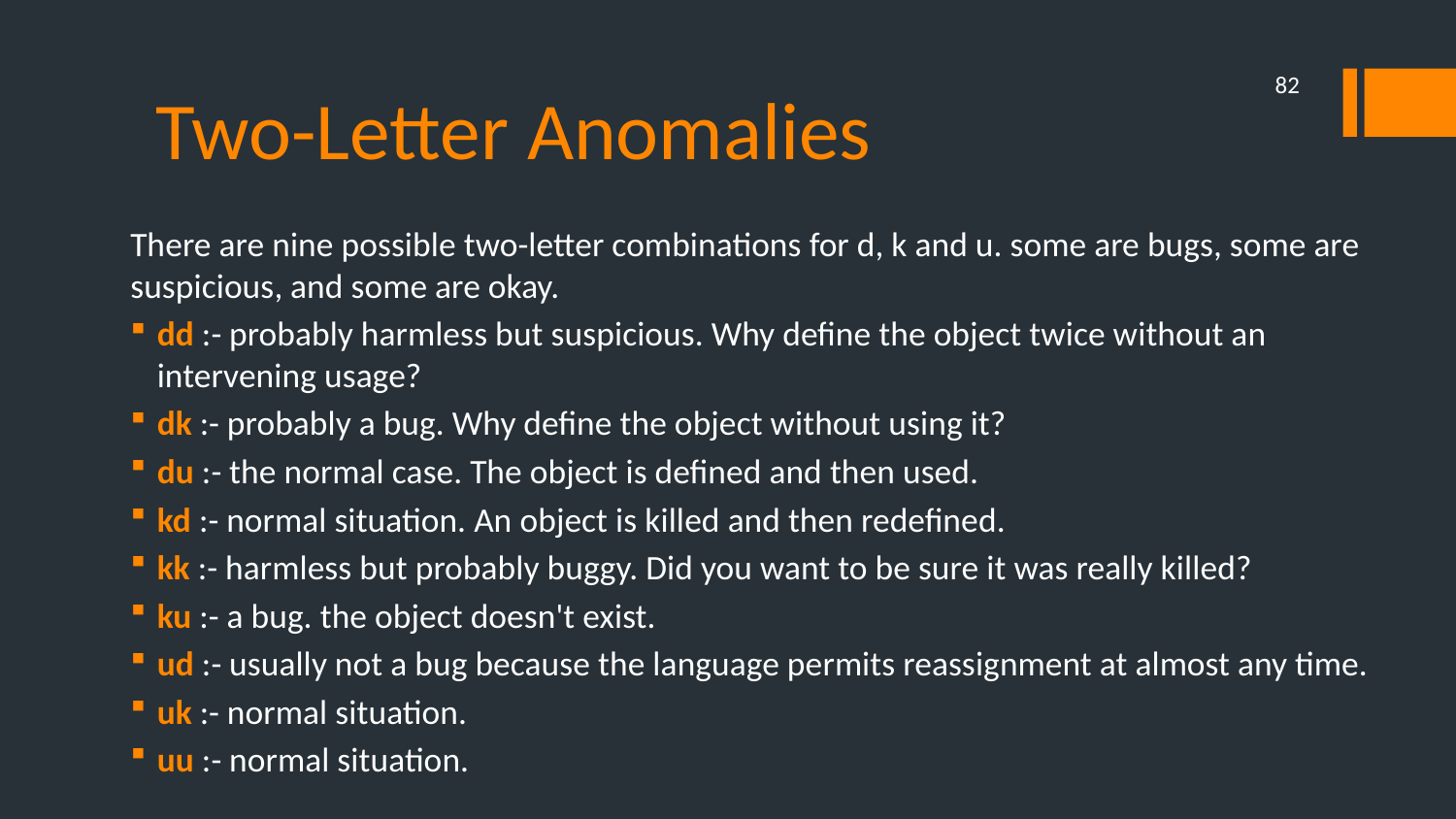

# Two-Letter Anomalies
82
There are nine possible two-letter combinations for d, k and u. some are bugs, some are suspicious, and some are okay.
dd :- probably harmless but suspicious. Why define the object twice without an intervening usage?
dk :- probably a bug. Why define the object without using it?
du :- the normal case. The object is defined and then used.
kd :- normal situation. An object is killed and then redefined.
kk :- harmless but probably buggy. Did you want to be sure it was really killed?
ku :- a bug. the object doesn't exist.
ud :- usually not a bug because the language permits reassignment at almost any time.
uk :- normal situation.
uu :- normal situation.